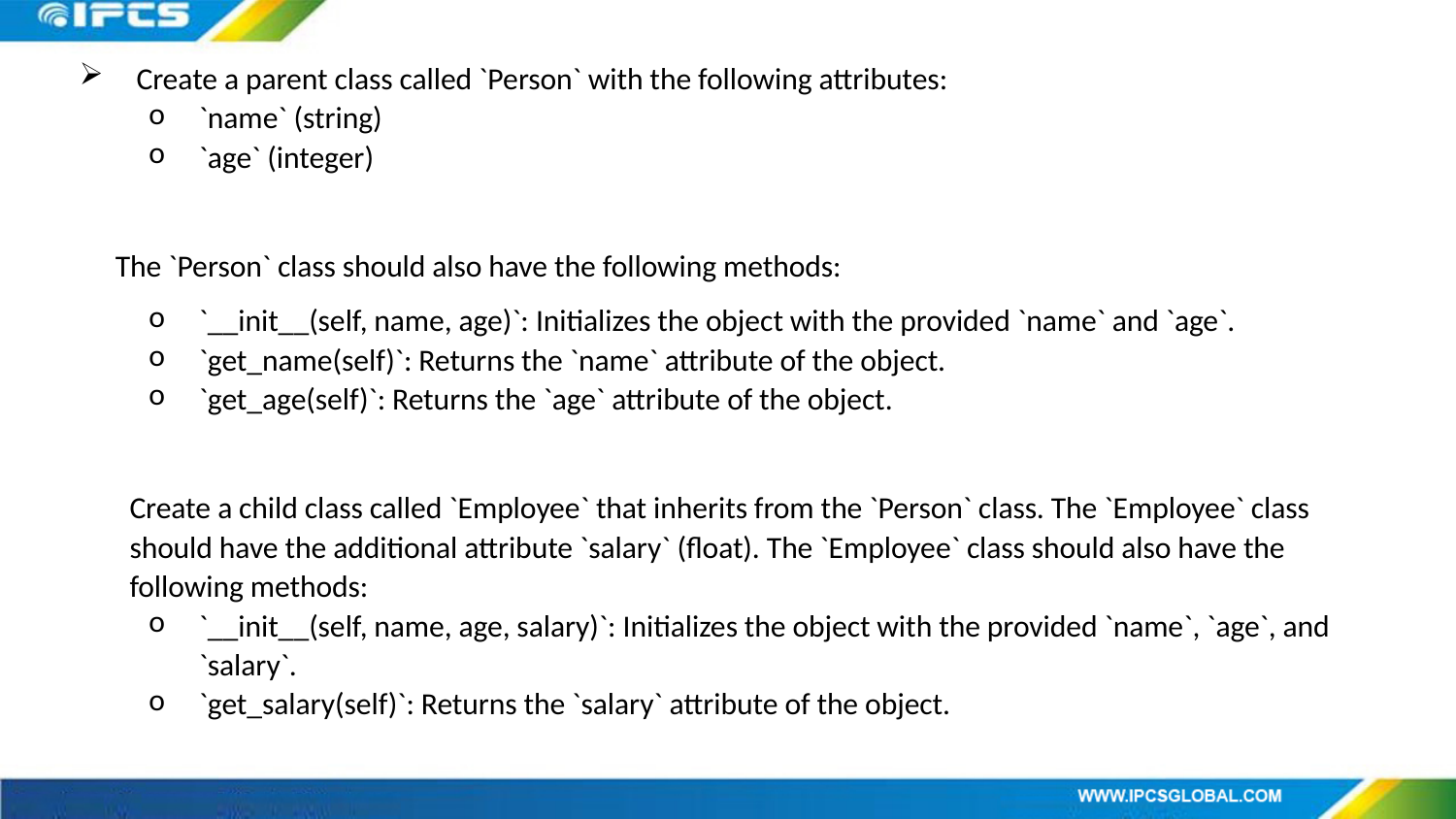

Create a parent class called `Person` with the following attributes:
`name` (string)
`age` (integer)

   The `Person` class should also have the following methods:
`__init__(self, name, age)`: Initializes the object with the provided `name` and `age`.
`get_name(self)`: Returns the `name` attribute of the object.
`get_age(self)`: Returns the `age` attribute of the object.

Create a child class called `Employee` that inherits from the `Person` class. The `Employee` class should have the additional attribute `salary` (float). The `Employee` class should also have the following methods:
`__init__(self, name, age, salary)`: Initializes the object with the provided `name`, `age`, and `salary`.
`get_salary(self)`: Returns the `salary` attribute of the object.